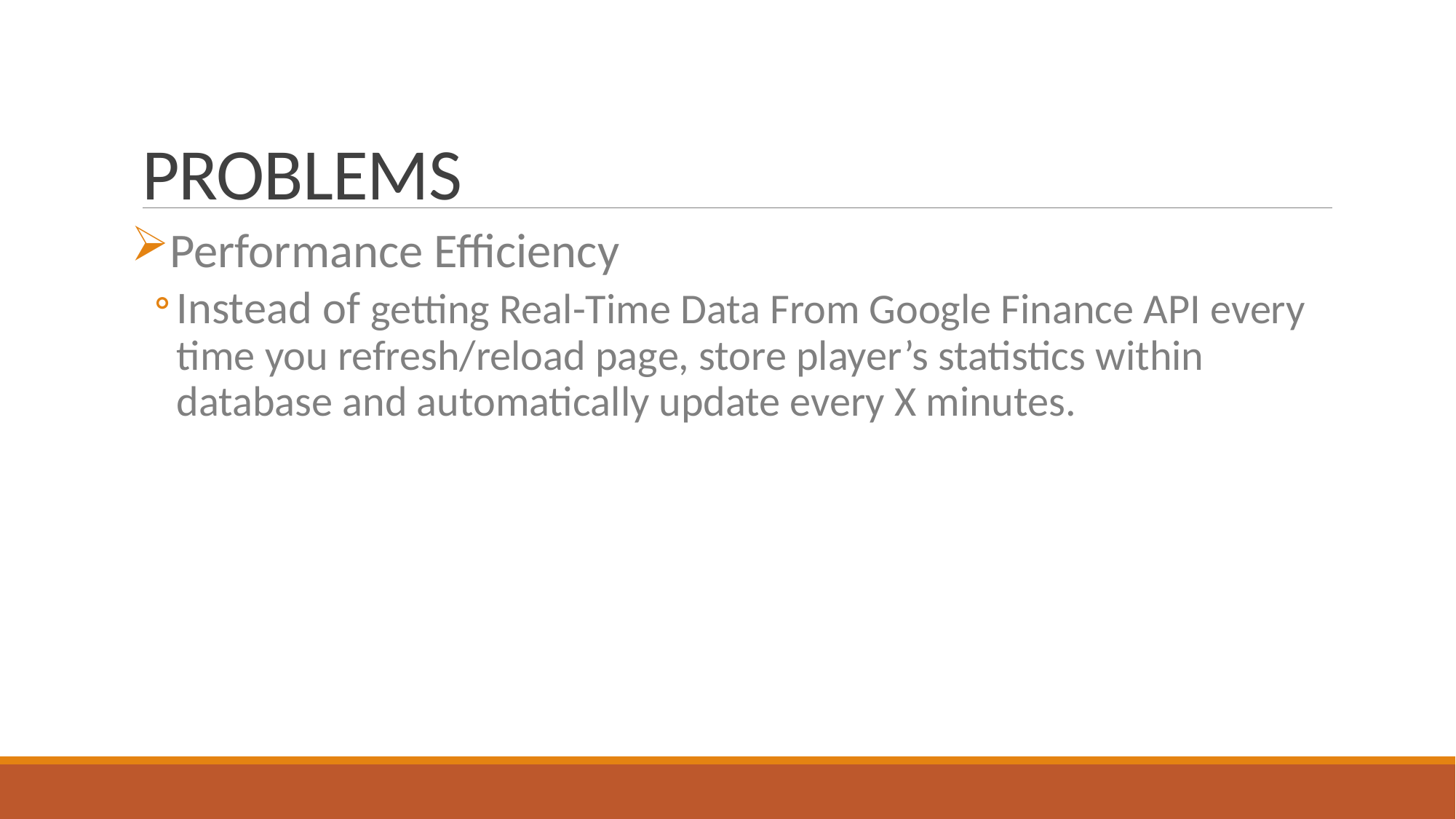

# PROBLEMS
Performance Efficiency
Instead of getting Real-Time Data From Google Finance API every time you refresh/reload page, store player’s statistics within database and automatically update every X minutes.